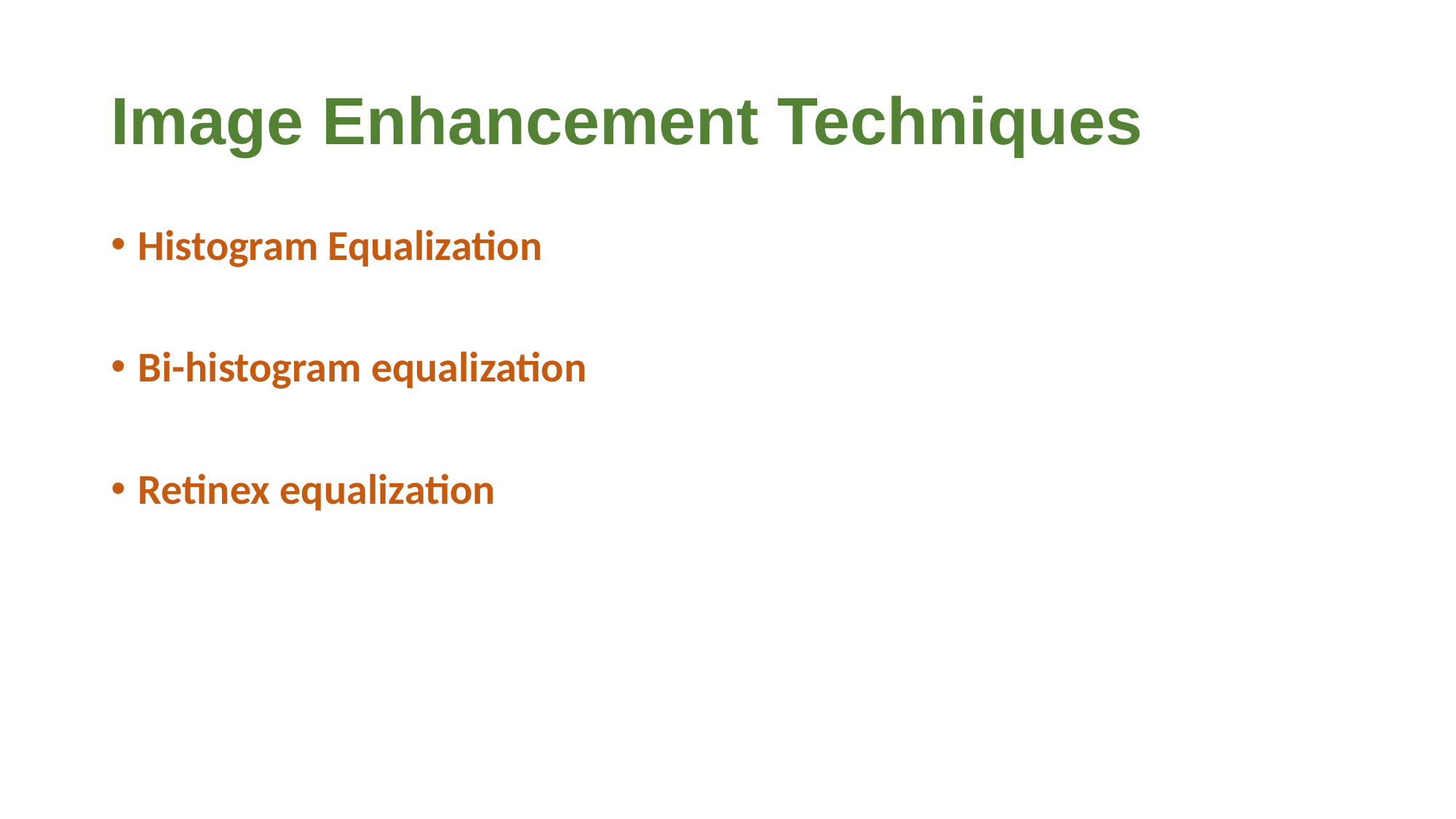

# Image Enhancement Techniques
Histogram Equalization

Bi-histogram equalization

Retinex equalization